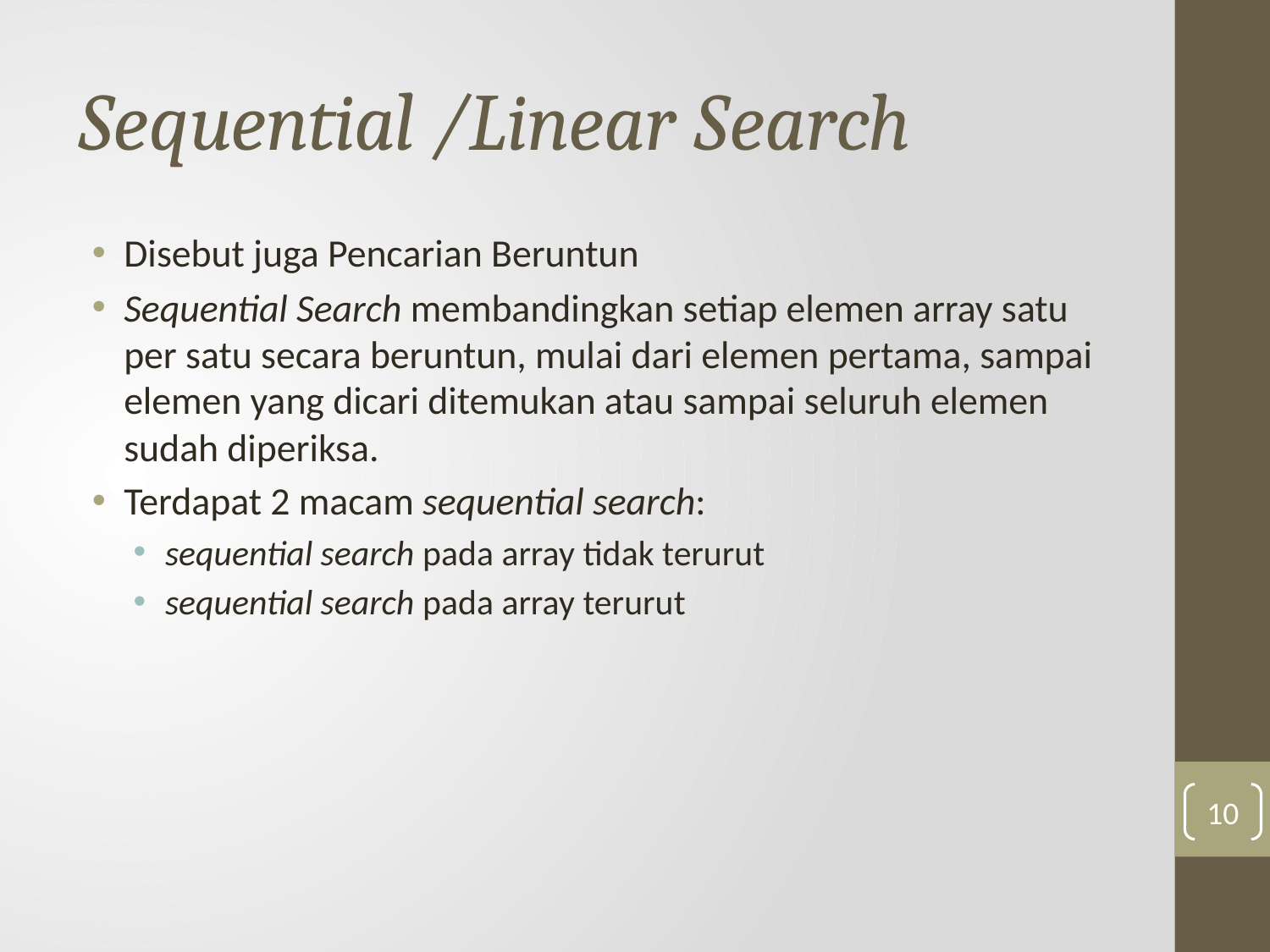

# Sequential /Linear Search
Disebut juga Pencarian Beruntun
Sequential Search membandingkan setiap elemen array satu  per satu secara beruntun, mulai dari elemen pertama, sampai elemen yang dicari ditemukan atau sampai seluruh elemen sudah diperiksa.
Terdapat 2 macam sequential search:
sequential search pada array tidak terurut
sequential search pada array terurut

10